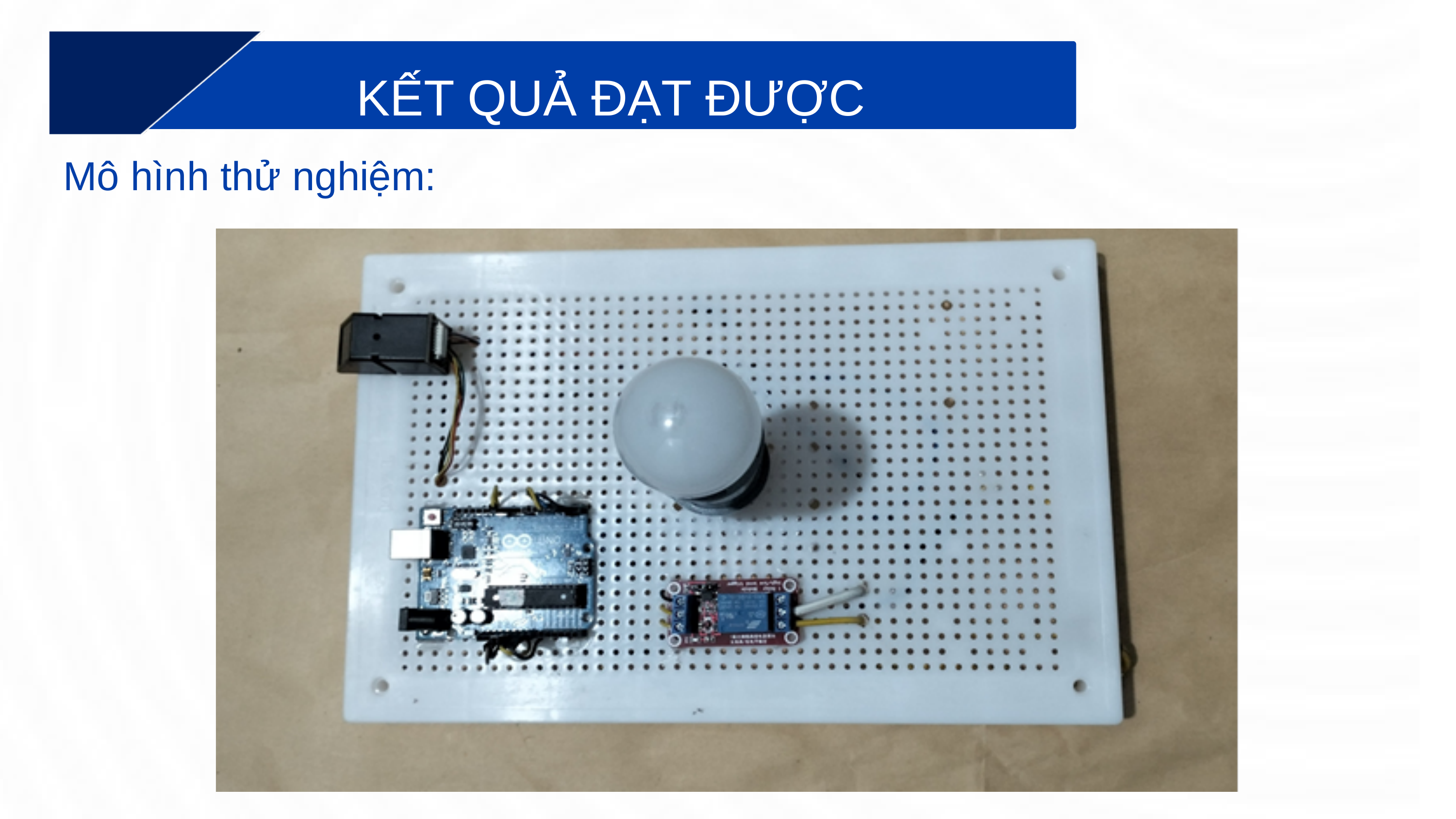

KẾT QUẢ ĐẠT ĐƯỢC
Mô hình thử nghiệm: